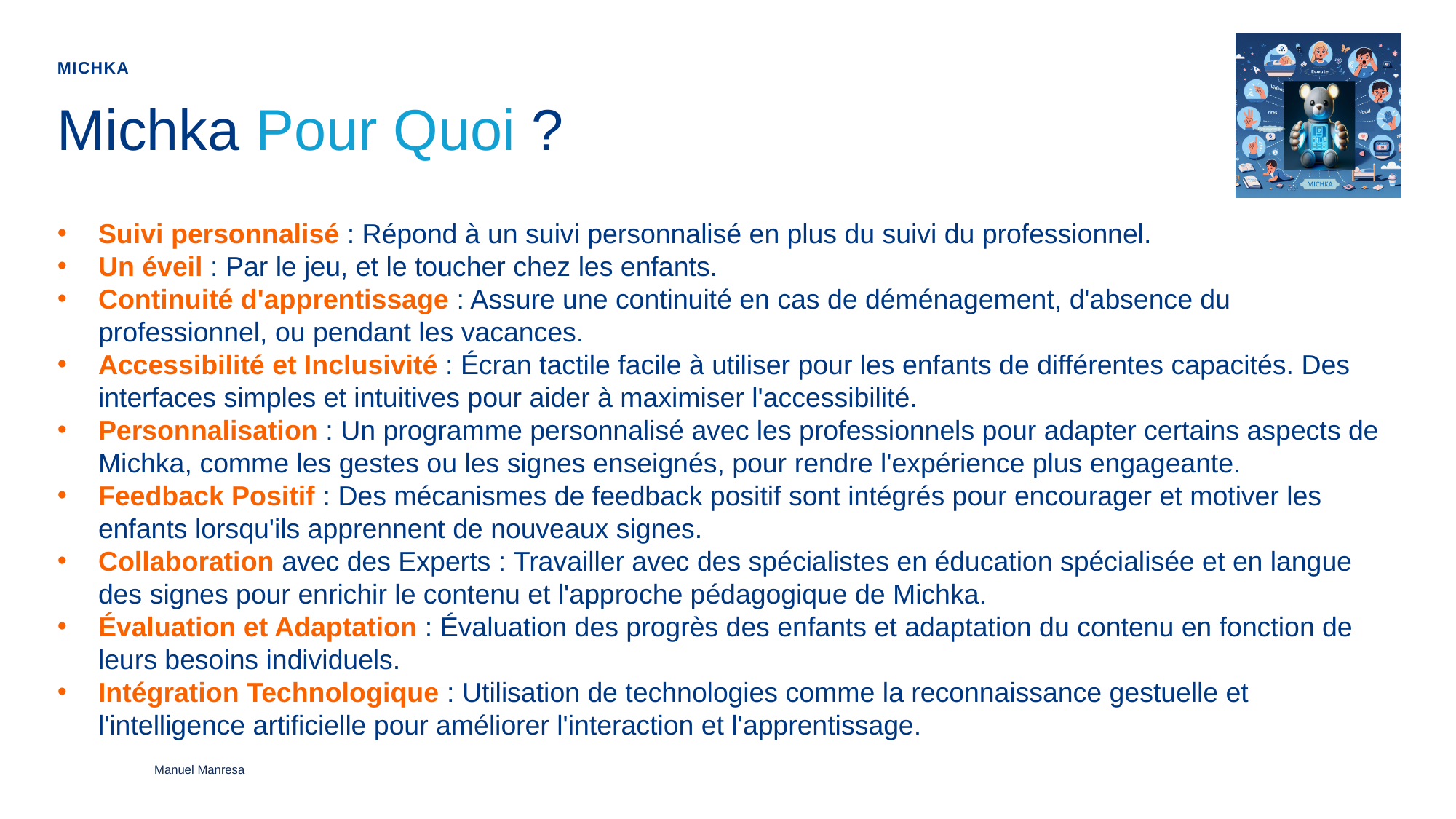

Michka
# Michka Pour Quoi ?
Suivi personnalisé : Répond à un suivi personnalisé en plus du suivi du professionnel.
Un éveil : Par le jeu, et le toucher chez les enfants.
Continuité d'apprentissage : Assure une continuité en cas de déménagement, d'absence du professionnel, ou pendant les vacances.
Accessibilité et Inclusivité : Écran tactile facile à utiliser pour les enfants de différentes capacités. Des interfaces simples et intuitives pour aider à maximiser l'accessibilité.
Personnalisation : Un programme personnalisé avec les professionnels pour adapter certains aspects de Michka, comme les gestes ou les signes enseignés, pour rendre l'expérience plus engageante.
Feedback Positif : Des mécanismes de feedback positif sont intégrés pour encourager et motiver les enfants lorsqu'ils apprennent de nouveaux signes.
Collaboration avec des Experts : Travailler avec des spécialistes en éducation spécialisée et en langue des signes pour enrichir le contenu et l'approche pédagogique de Michka.
Évaluation et Adaptation : Évaluation des progrès des enfants et adaptation du contenu en fonction de leurs besoins individuels.
Intégration Technologique : Utilisation de technologies comme la reconnaissance gestuelle et l'intelligence artificielle pour améliorer l'interaction et l'apprentissage.
Manuel Manresa